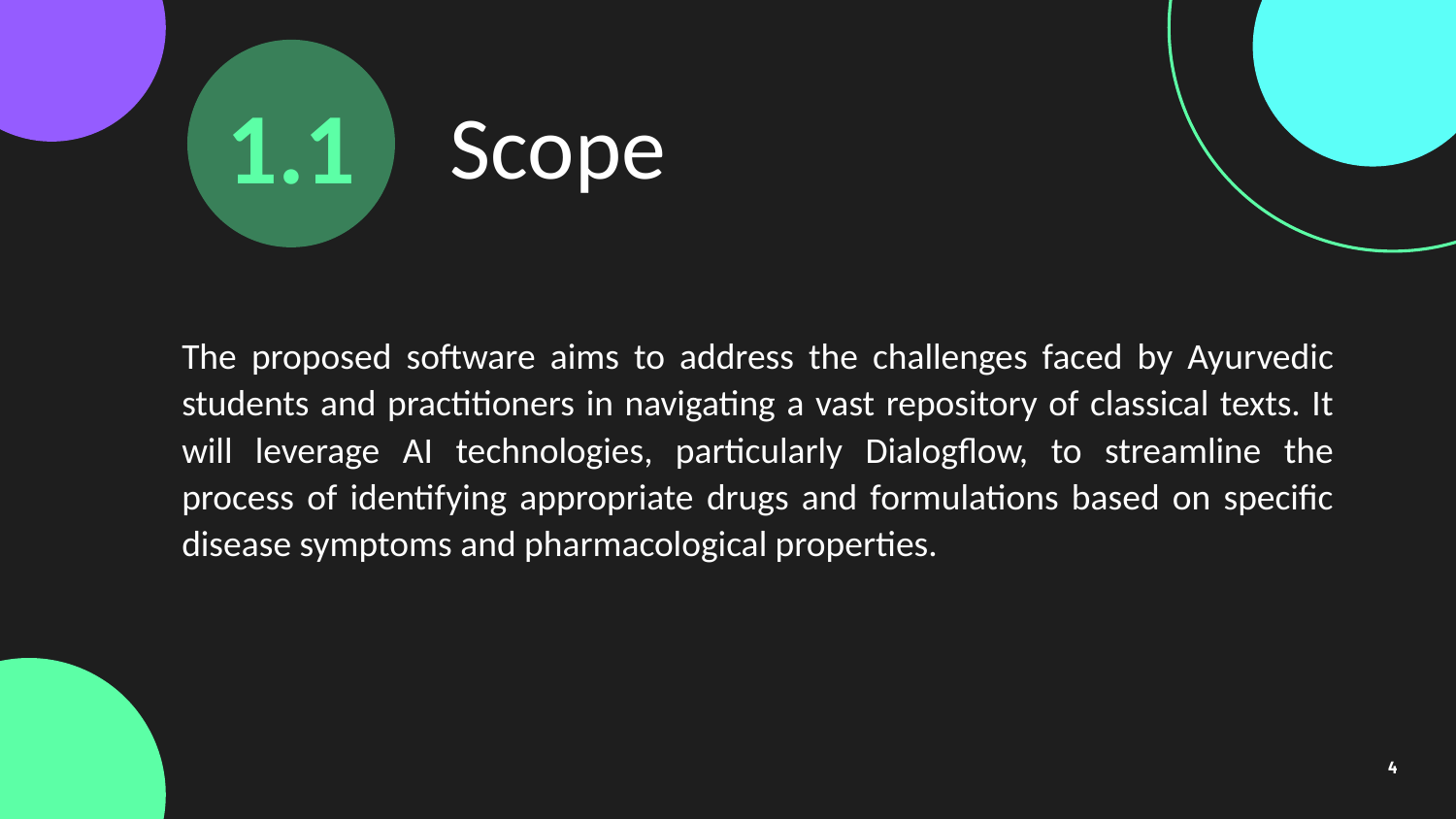

# Scope
1.1
The proposed software aims to address the challenges faced by Ayurvedic students and practitioners in navigating a vast repository of classical texts. It will leverage AI technologies, particularly Dialogflow, to streamline the process of identifying appropriate drugs and formulations based on specific disease symptoms and pharmacological properties.
4